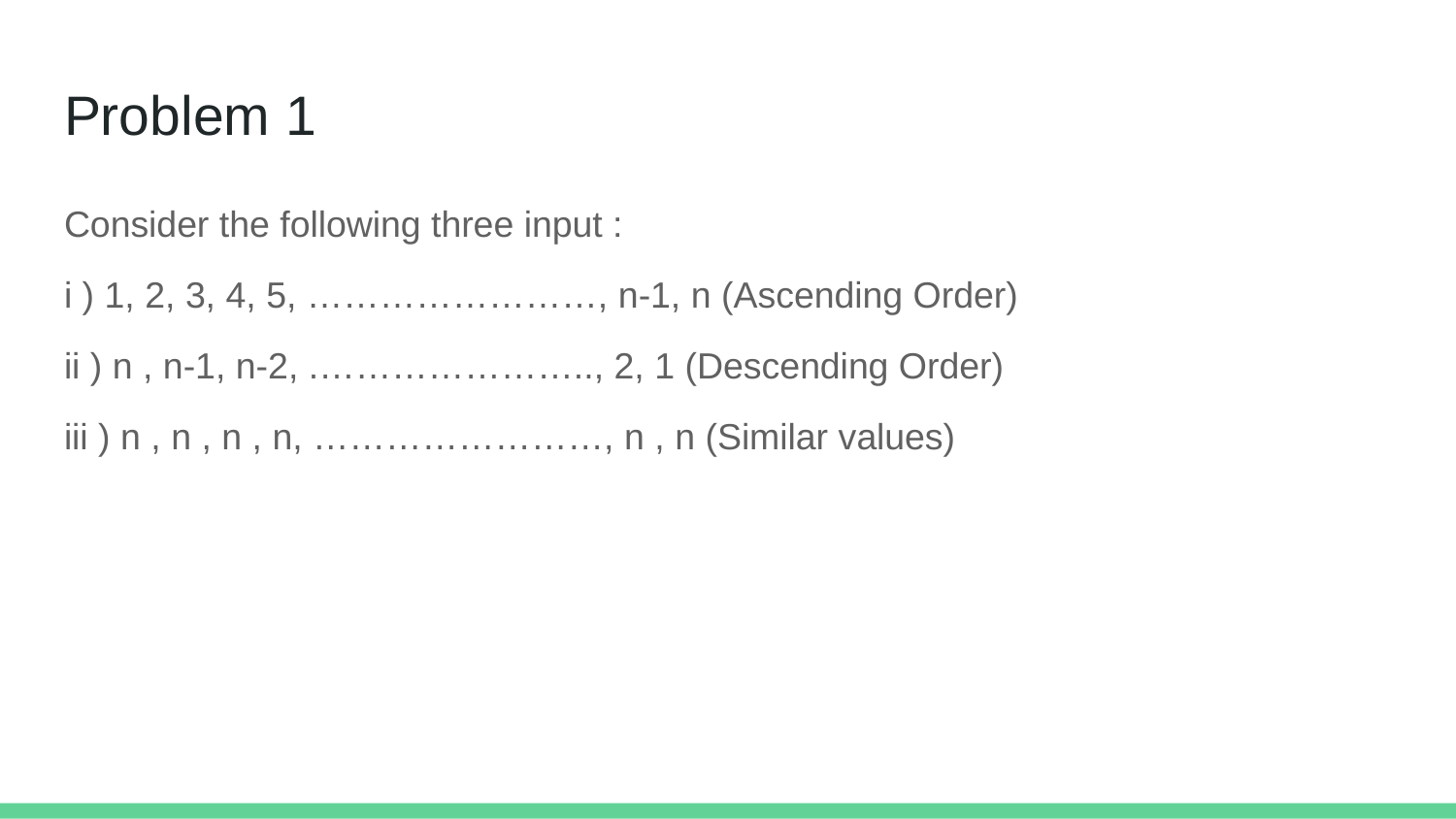

# Problem 1
Consider the following three input :
i ) 1, 2, 3, 4, 5, ……………………, n-1, n (Ascending Order)
ii ) n , n-1, n-2, .………………….., 2, 1 (Descending Order)
iii ) n , n , n , n, ……………………, n , n (Similar values)